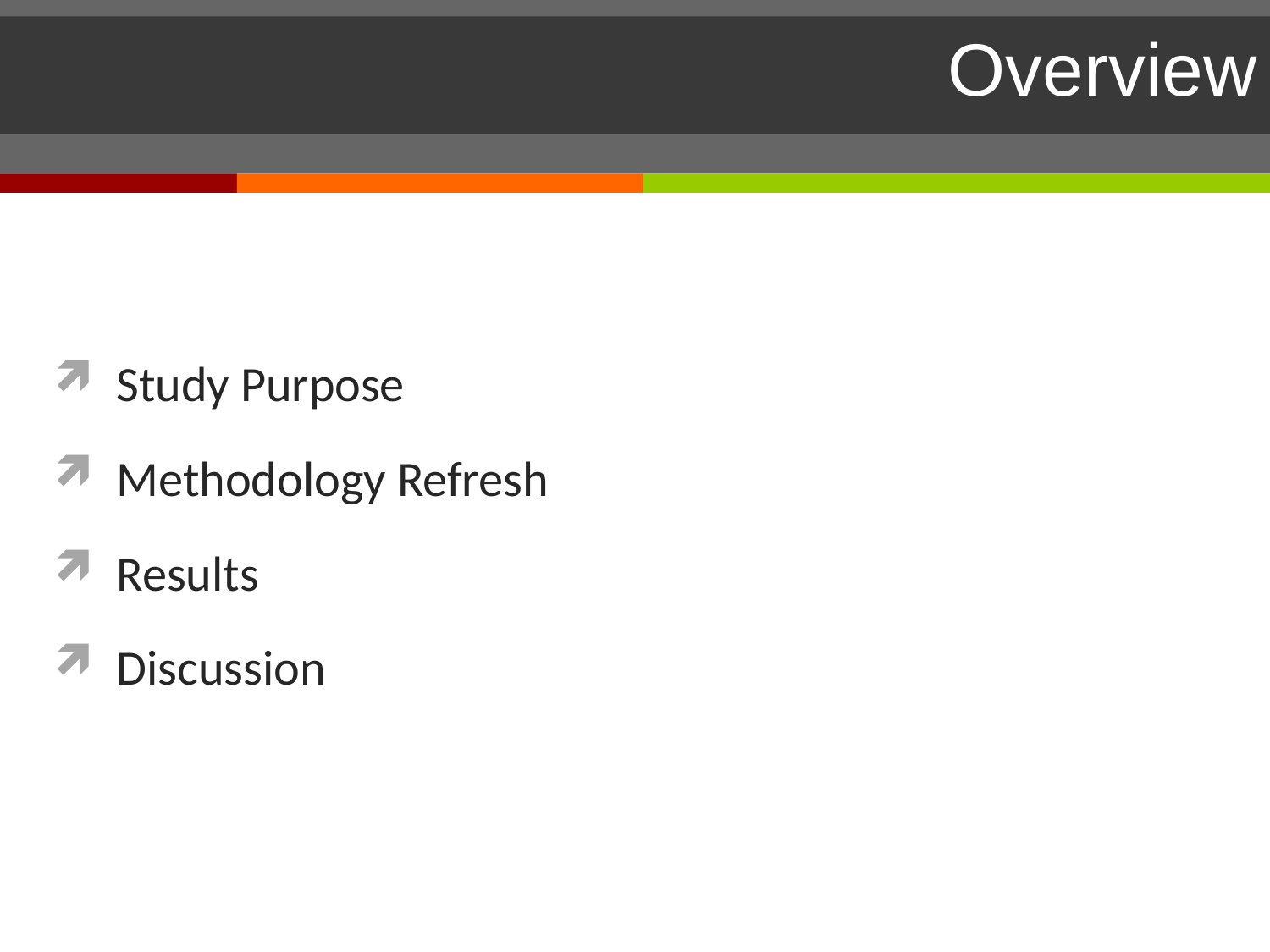

# Overview
Study Purpose
Methodology Refresh
Results
Discussion